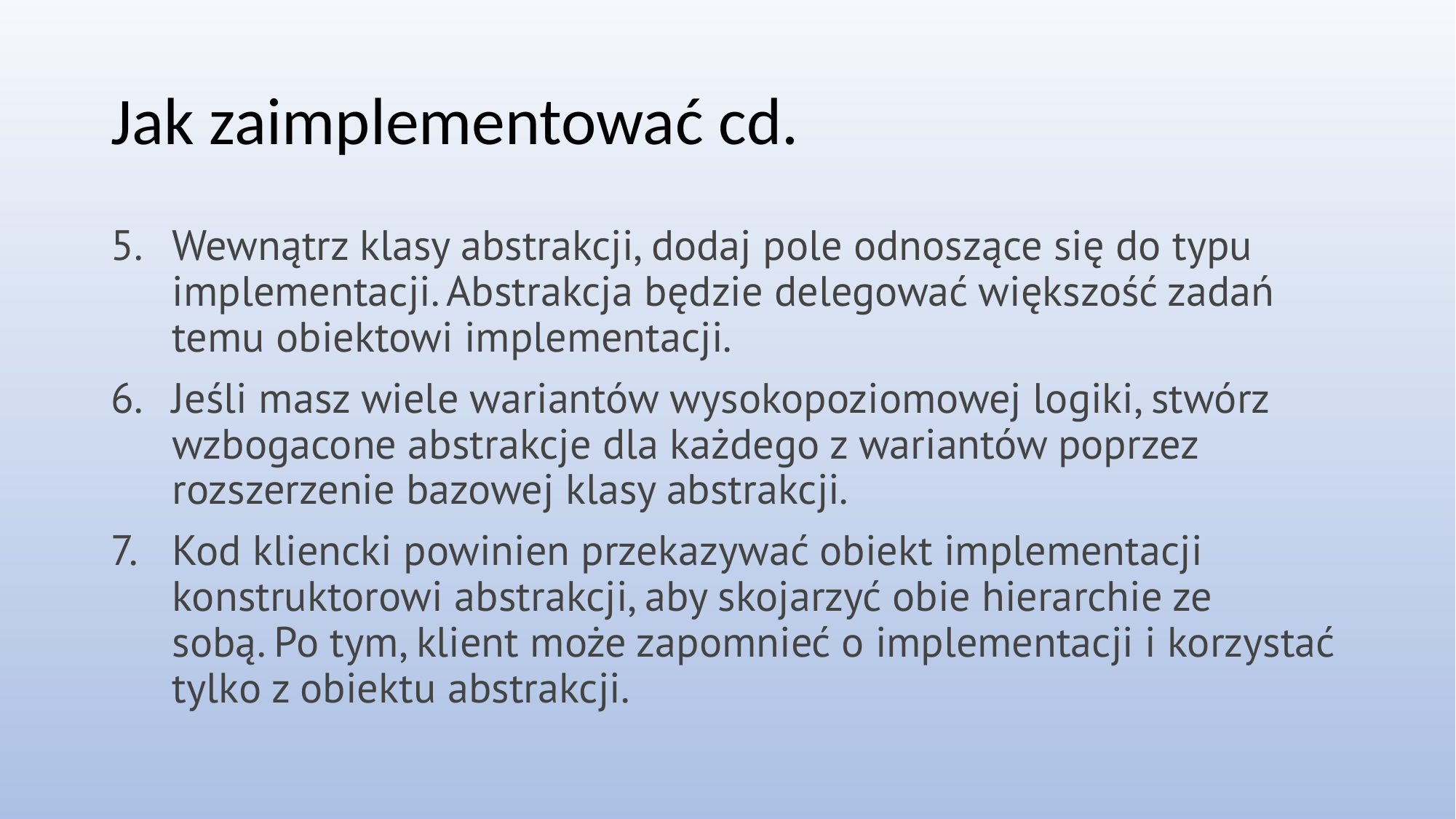

# Jak zaimplementować cd.
Wewnątrz klasy abstrakcji, dodaj pole odnoszące się do typu implementacji. Abstrakcja będzie delegować większość zadań temu obiektowi implementacji.
Jeśli masz wiele wariantów wysokopoziomowej logiki, stwórz wzbogacone abstrakcje dla każdego z wariantów poprzez rozszerzenie bazowej klasy abstrakcji.
Kod kliencki powinien przekazywać obiekt implementacji konstruktorowi abstrakcji, aby skojarzyć obie hierarchie ze sobą. Po tym, klient może zapomnieć o implementacji i korzystać tylko z obiektu abstrakcji.